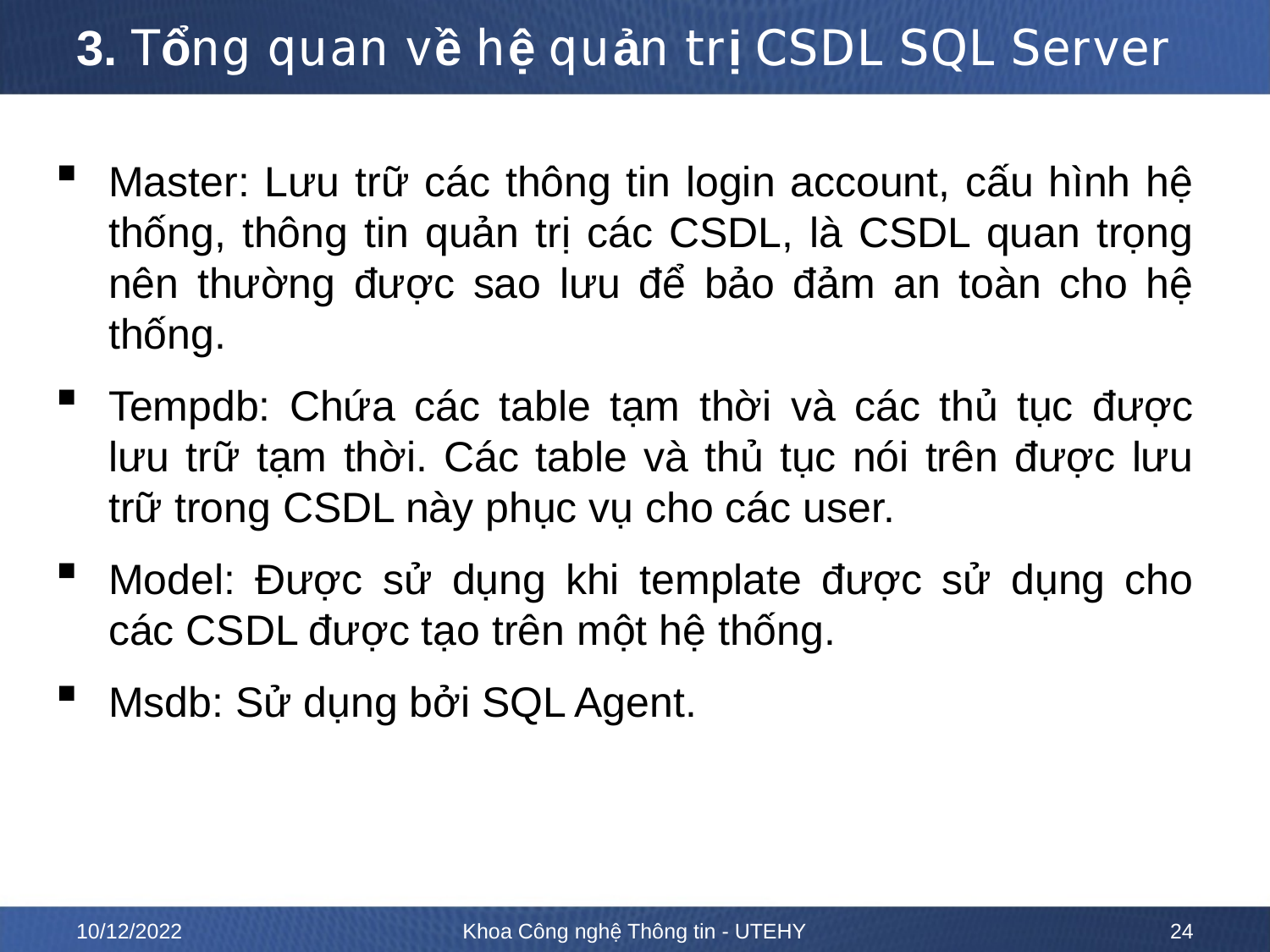

# 3. Tổng quan về hệ quản trị CSDL SQL Server
Master: Lưu trữ các thông tin login account, cấu hình hệ thống, thông tin quản trị các CSDL, là CSDL quan trọng nên thường được sao lưu để bảo đảm an toàn cho hệ thống.
Tempdb: Chứa các table tạm thời và các thủ tục được lưu trữ tạm thời. Các table và thủ tục nói trên được lưu trữ trong CSDL này phục vụ cho các user.
Model: Được sử dụng khi template được sử dụng cho các CSDL được tạo trên một hệ thống.
Msdb: Sử dụng bởi SQL Agent.

10/12/2022
Khoa Công nghệ Thông tin - UTEHY
24